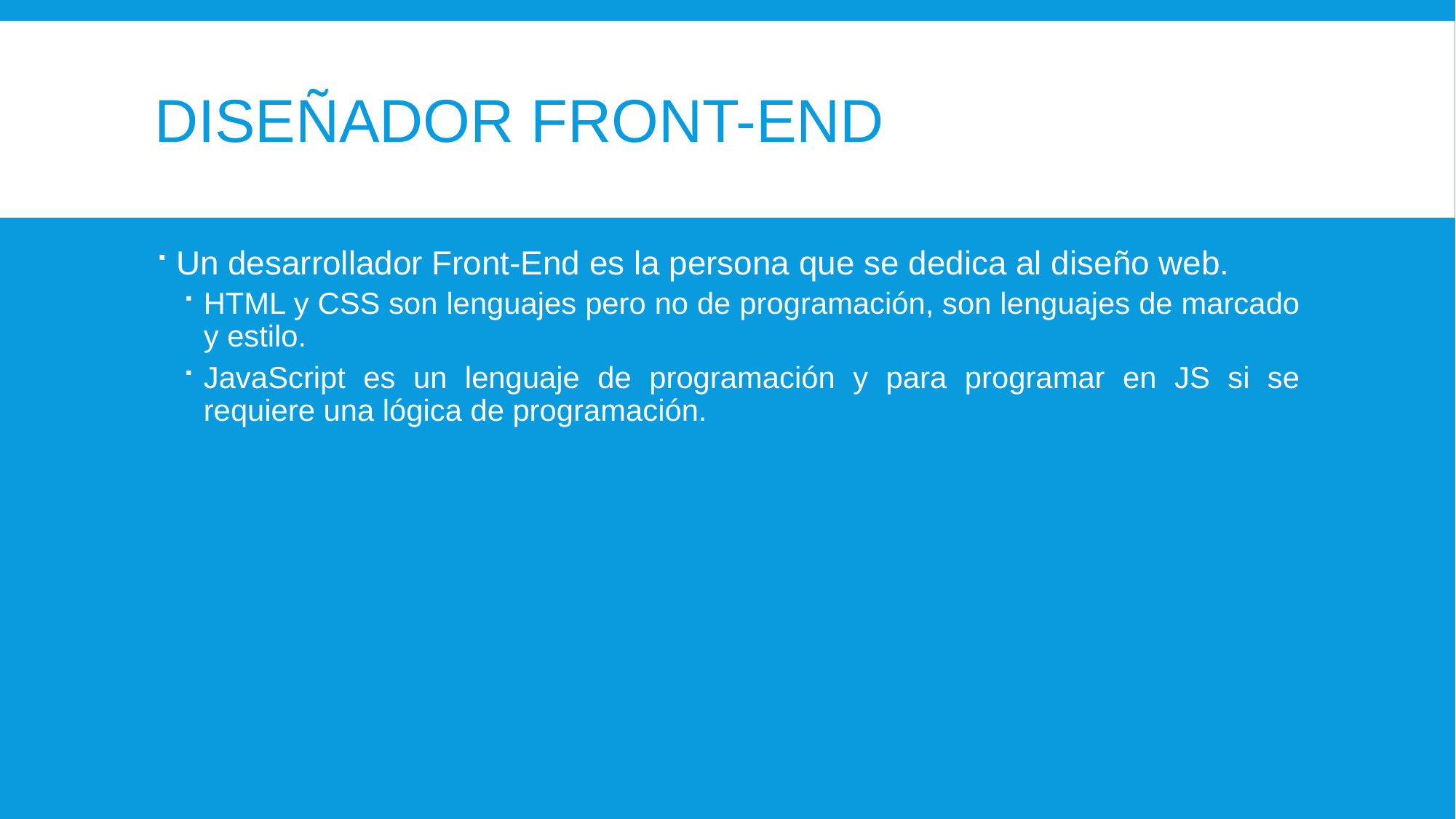

# DISEÑADOR FRONT-END
Un desarrollador Front-End es la persona que se dedica al diseño web.
HTML y CSS son lenguajes pero no de programación, son lenguajes de marcado y estilo.
JavaScript es un lenguaje de programación y para programar en JS si se requiere una lógica de programación.